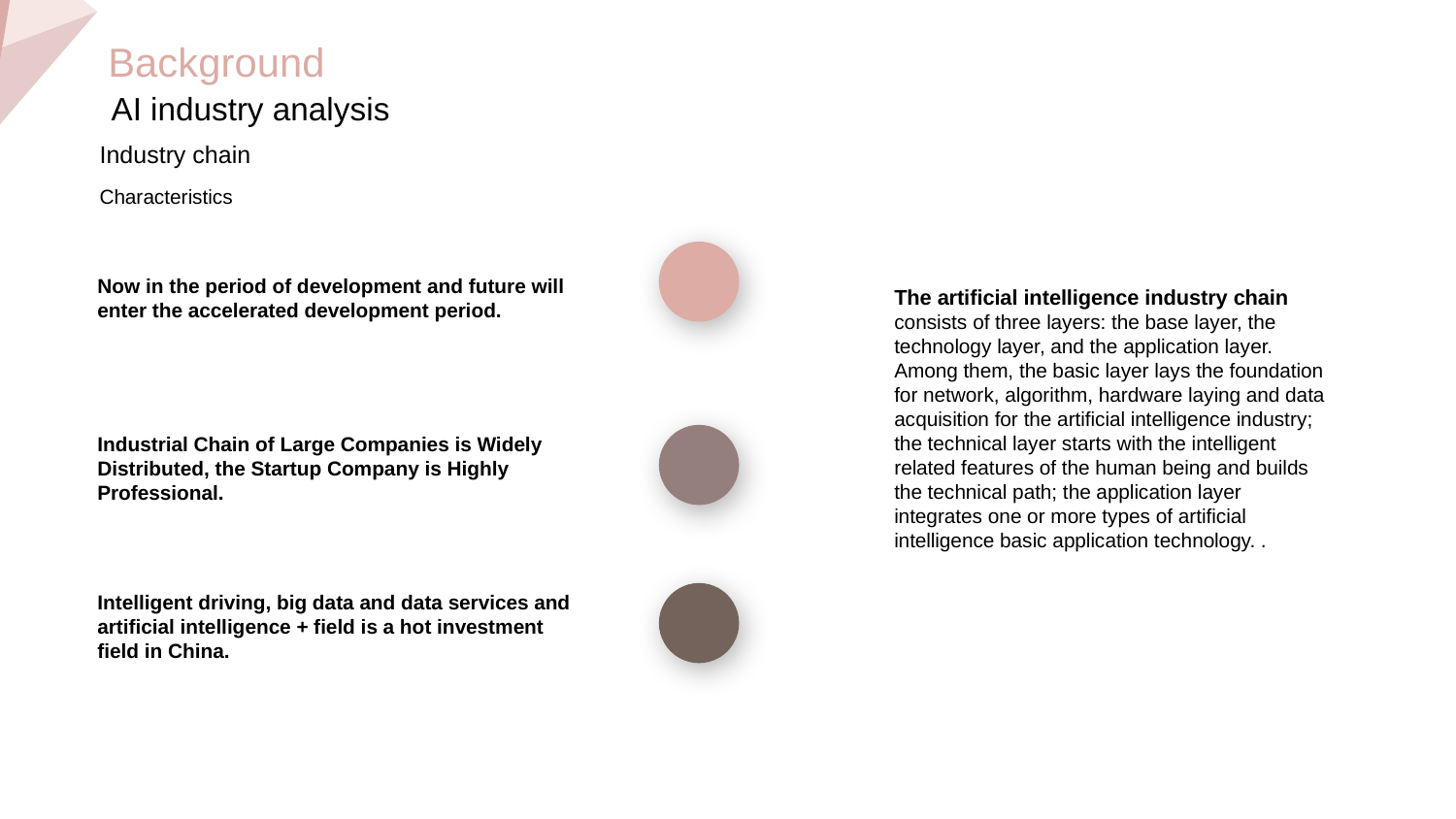

Background
AI industry analysis
Industry chain
Characteristics

Now in the period of development and future will enter the accelerated development period.
The artificial intelligence industry chain consists of three layers: the base layer, the technology layer, and the application layer. Among them, the basic layer lays the foundation for network, algorithm, hardware laying and data acquisition for the artificial intelligence industry; the technical layer starts with the intelligent related features of the human being and builds the technical path; the application layer integrates one or more types of artificial intelligence basic application technology. .

Industrial Chain of Large Companies is Widely Distributed, the Startup Company is Highly Professional.

Intelligent driving, big data and data services and artificial intelligence + field is a hot investment field in China.